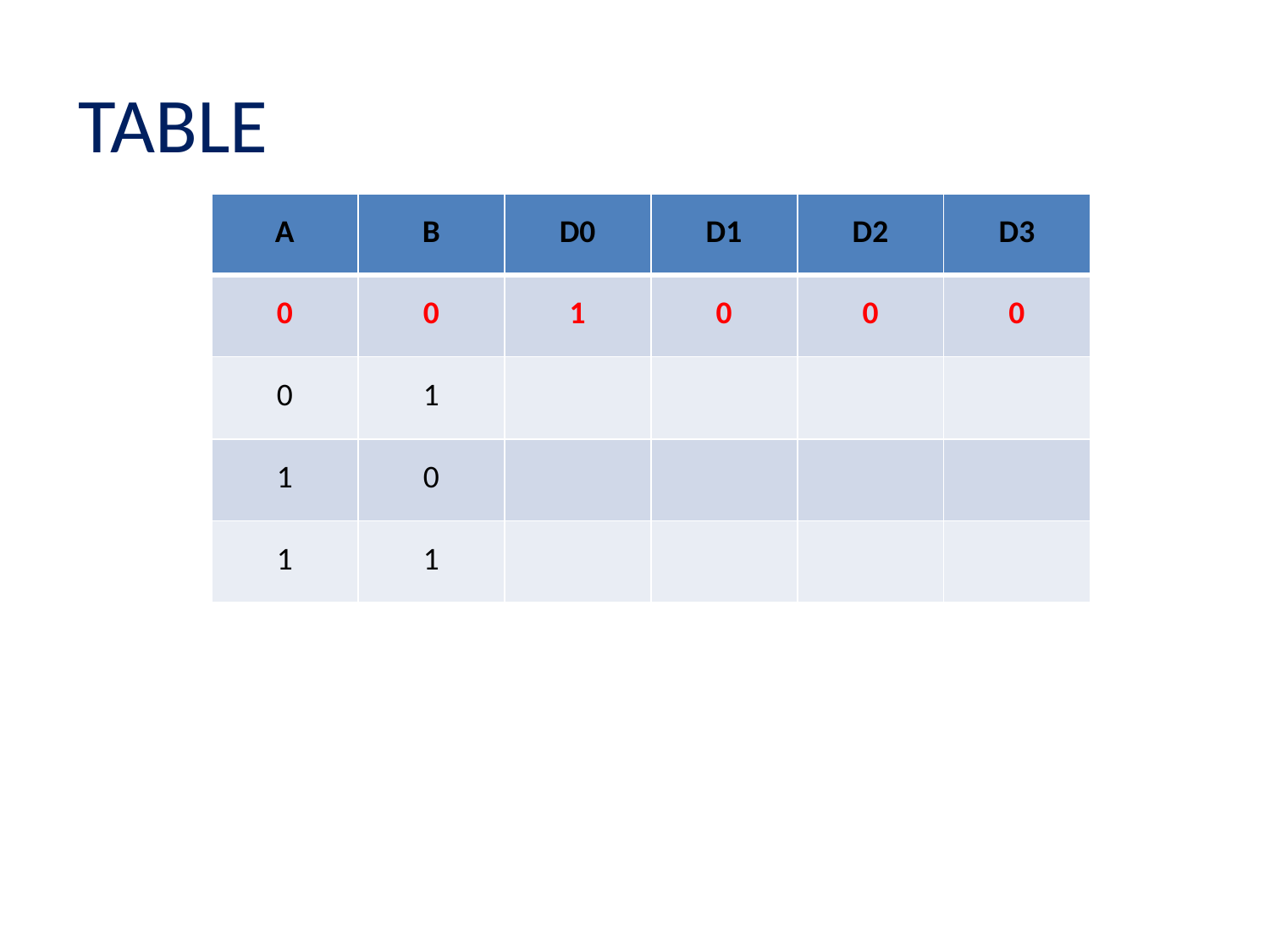

# TABLE
| A | B | D0 | D1 | D2 | D3 |
| --- | --- | --- | --- | --- | --- |
| 0 | 0 | 1 | 0 | 0 | 0 |
| 0 | 1 |  |  |  |  |
| 1 | 0 |  |  |  |  |
| 1 | 1 |  |  |  |  |